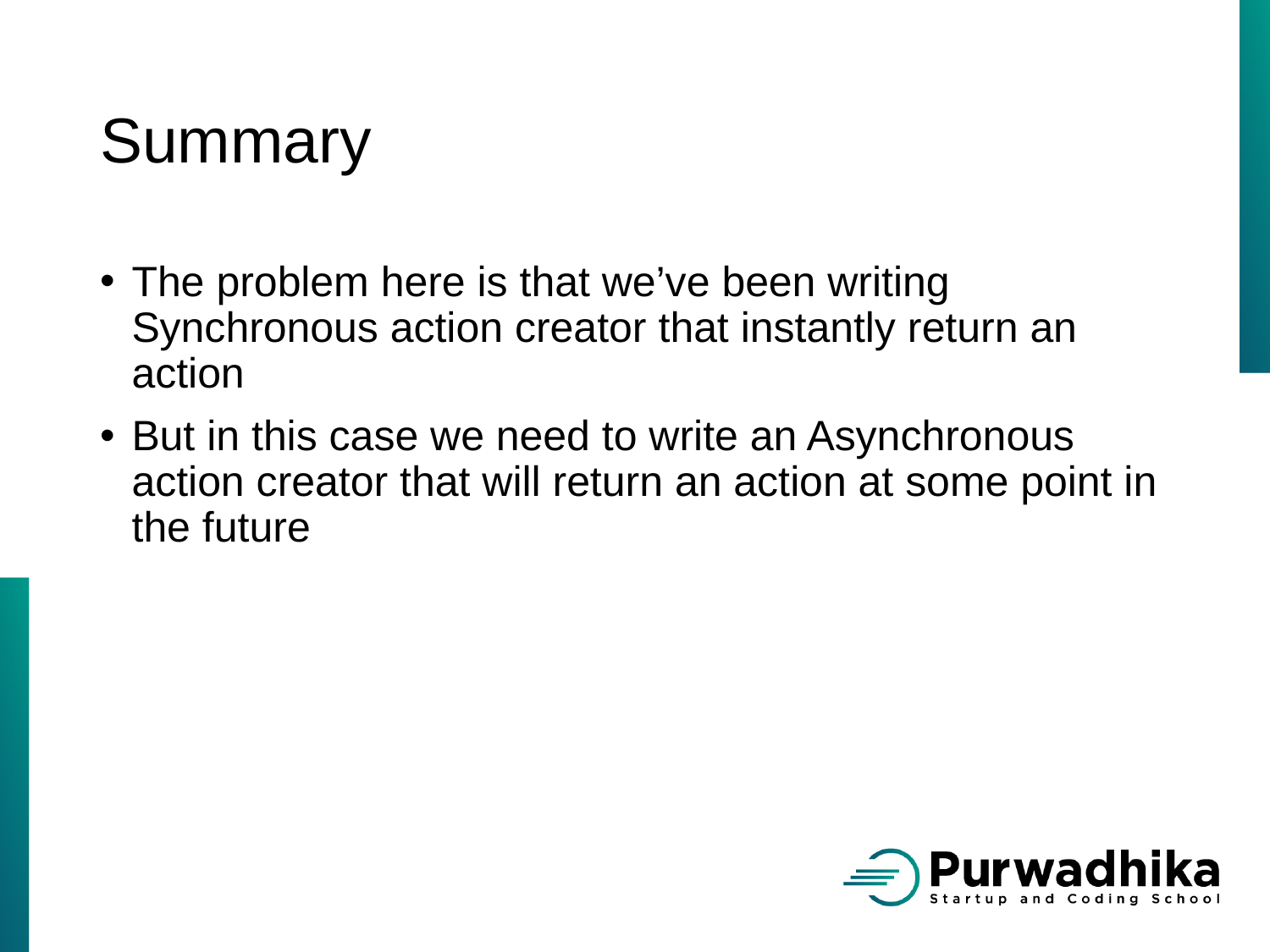

# Summary
The problem here is that we’ve been writing Synchronous action creator that instantly return an action
But in this case we need to write an Asynchronous action creator that will return an action at some point in the future